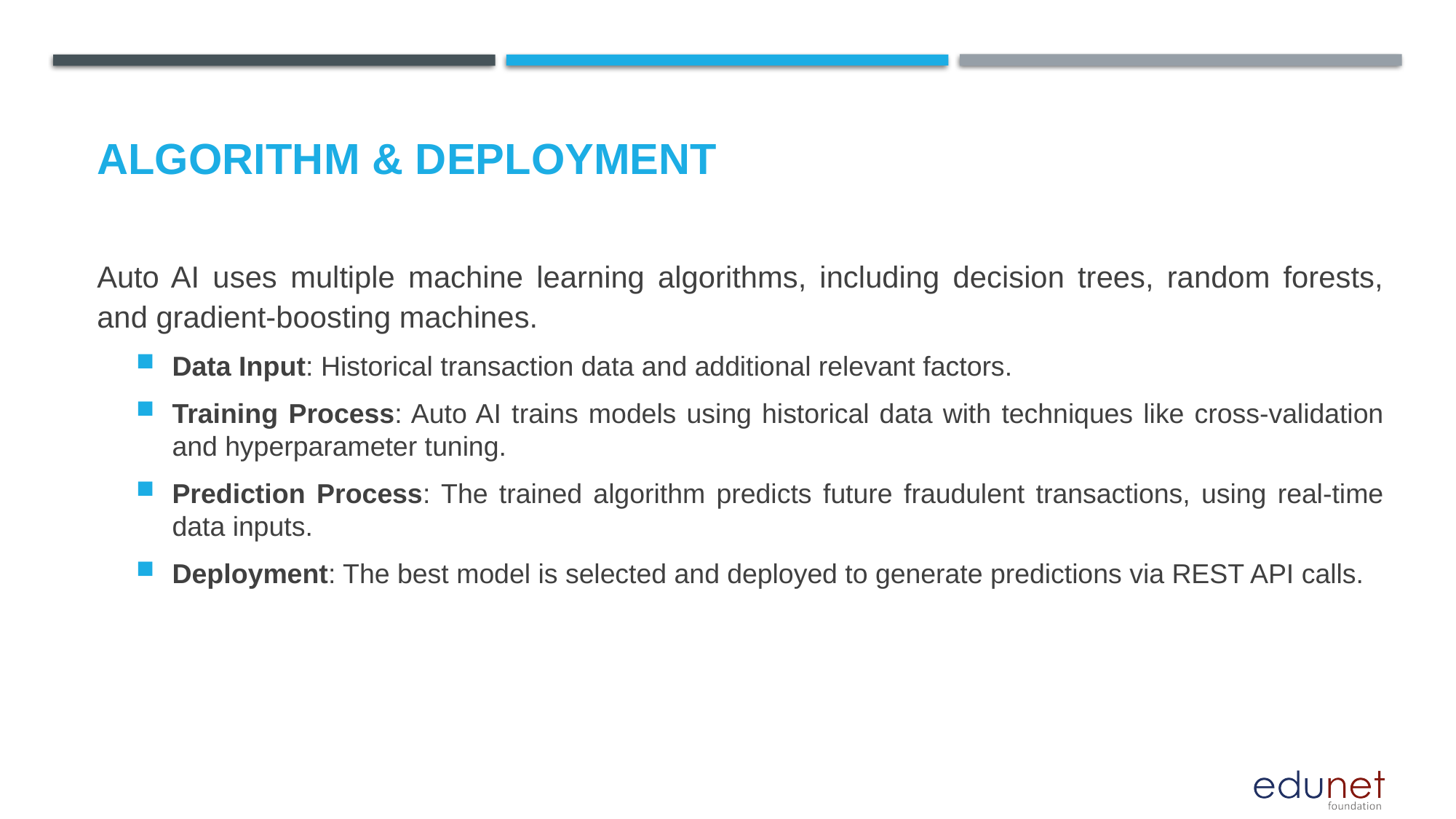

# Algorithm & Deployment
Auto AI uses multiple machine learning algorithms, including decision trees, random forests, and gradient-boosting machines.
Data Input: Historical transaction data and additional relevant factors.
Training Process: Auto AI trains models using historical data with techniques like cross-validation and hyperparameter tuning.
Prediction Process: The trained algorithm predicts future fraudulent transactions, using real-time data inputs.
Deployment: The best model is selected and deployed to generate predictions via REST API calls.